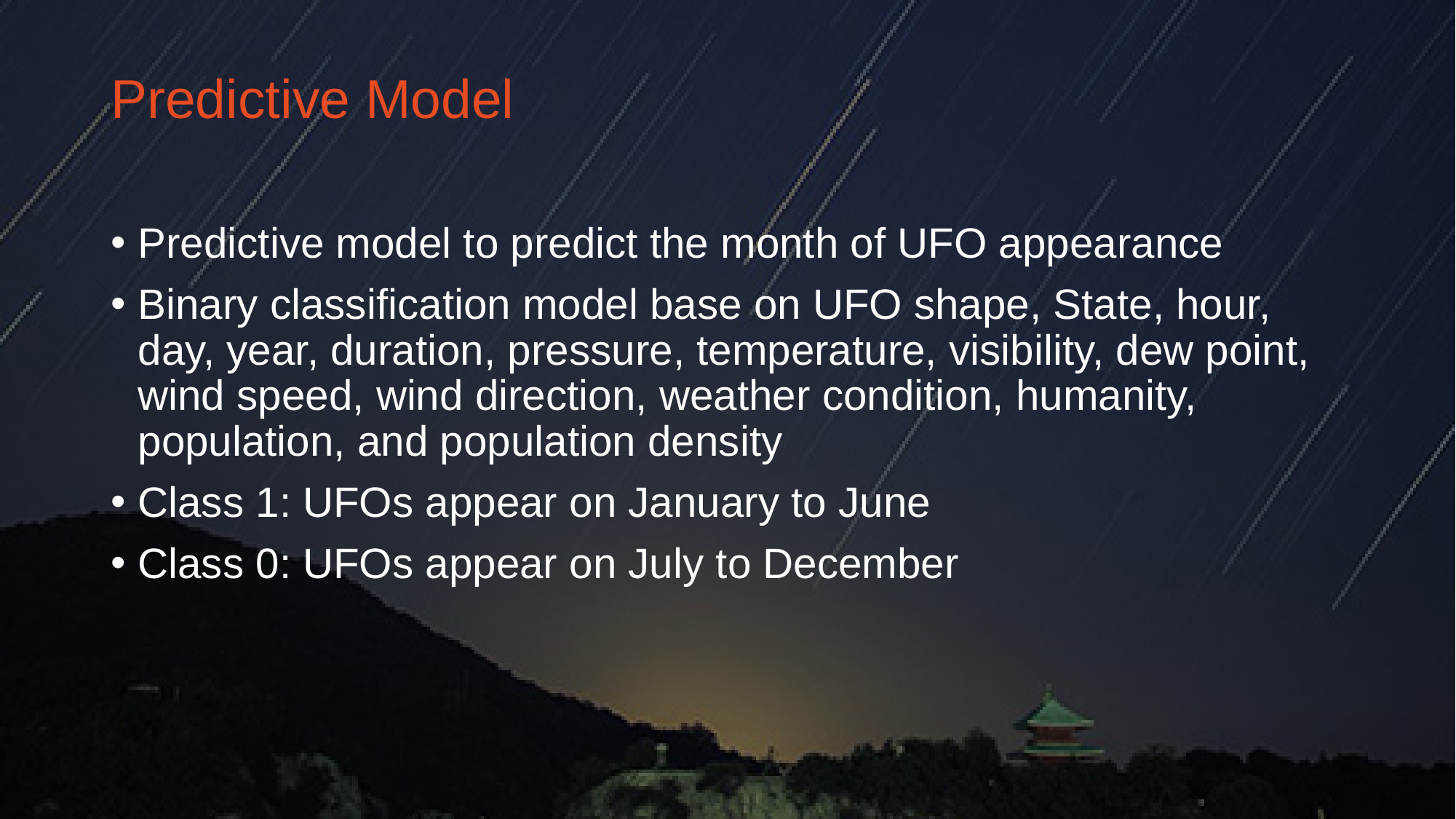

Predictive Model
Predictive model to predict the month of UFO appearance
Binary classification model base on UFO shape, State, hour, day, year, duration, pressure, temperature, visibility, dew point, wind speed, wind direction, weather condition, humanity, population, and population density
Class 1: UFOs appear on January to June
Class 0: UFOs appear on July to December